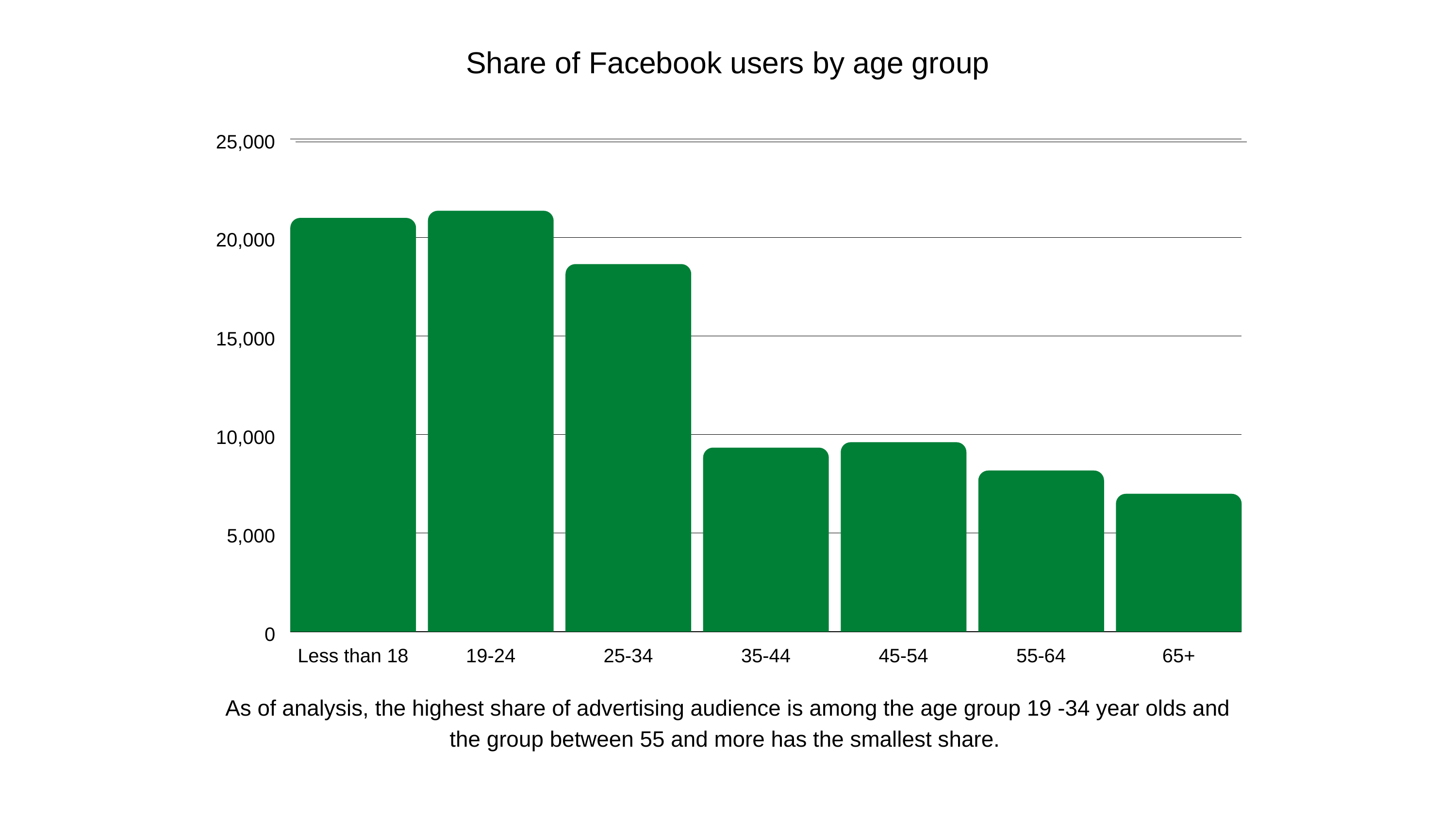

Share of Facebook users by age group
25,000

20,000
15,000
10,000
5,000
0
Less than 18
19-24
25-34
35-44
45-54
55-64
65+

As of analysis, the highest share of advertising audience is among the age group 19 -34 year olds and the group between 55 and more has the smallest share.